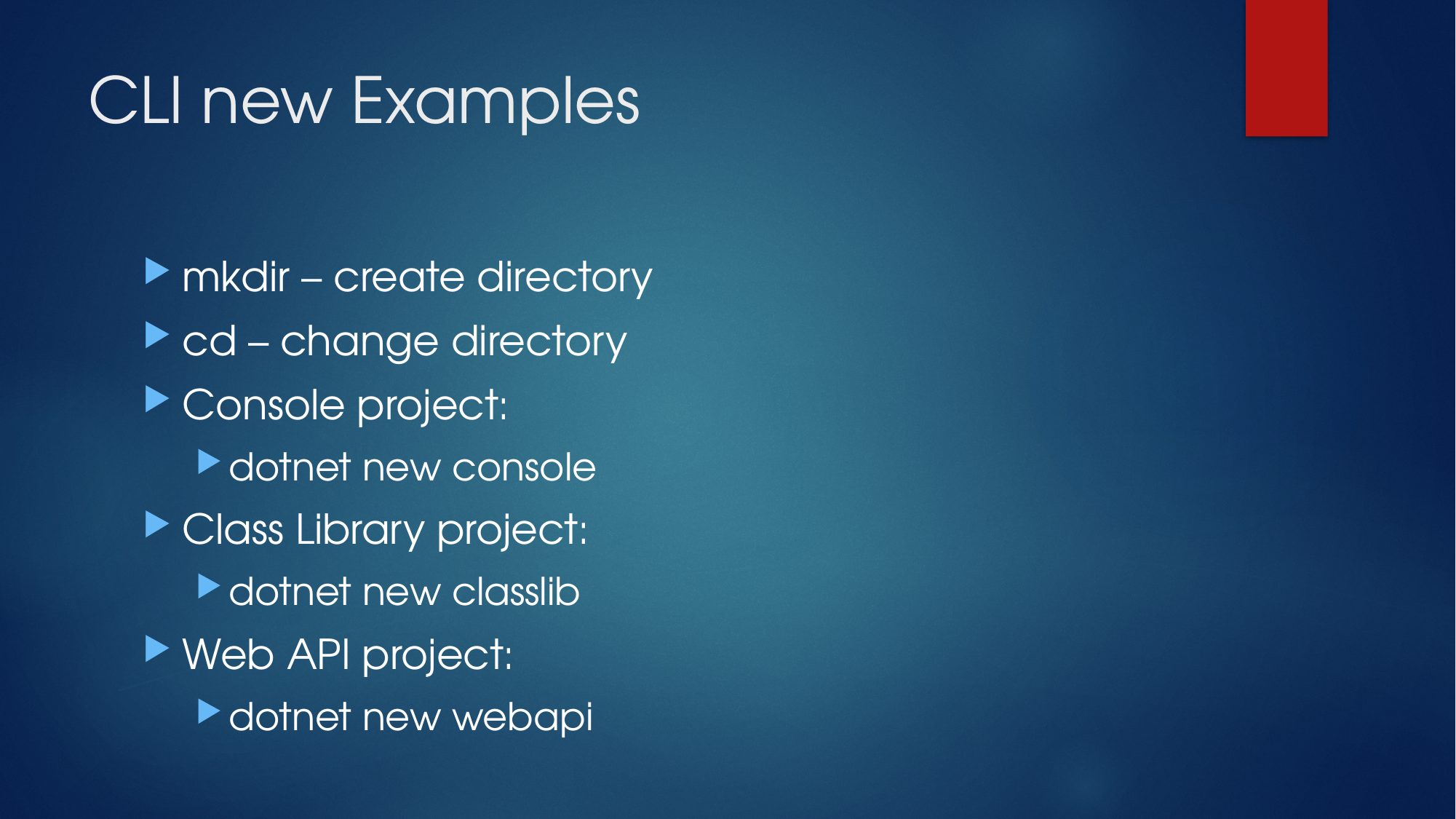

# CLI new Examples
mkdir – create directory
cd – change directory
Console project:
dotnet new console
Class Library project:
dotnet new classlib
Web API project:
dotnet new webapi